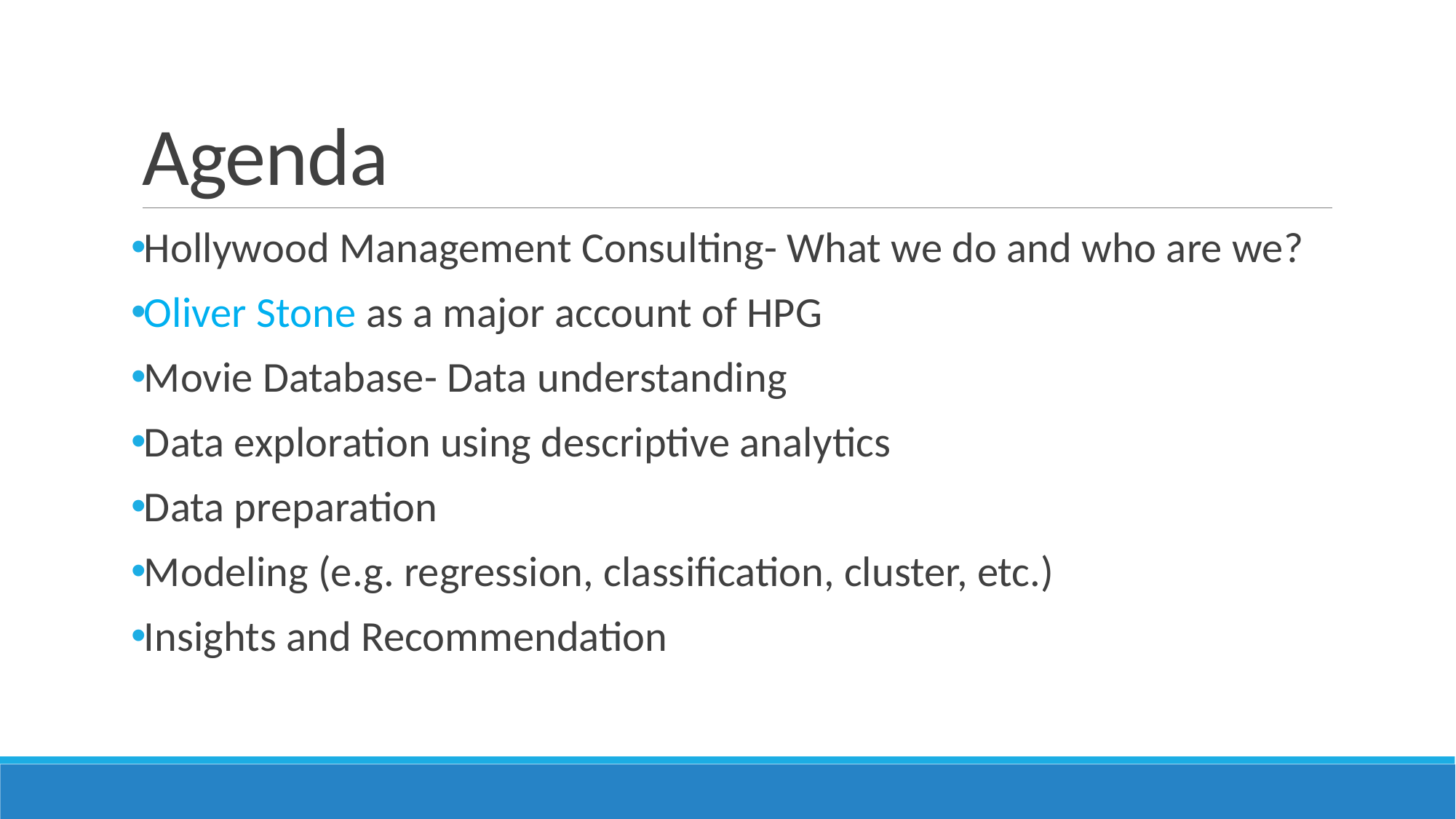

# Agenda
Hollywood Management Consulting- What we do and who are we?
Oliver Stone as a major account of HPG
Movie Database- Data understanding
Data exploration using descriptive analytics
Data preparation
Modeling (e.g. regression, classification, cluster, etc.)
Insights and Recommendation